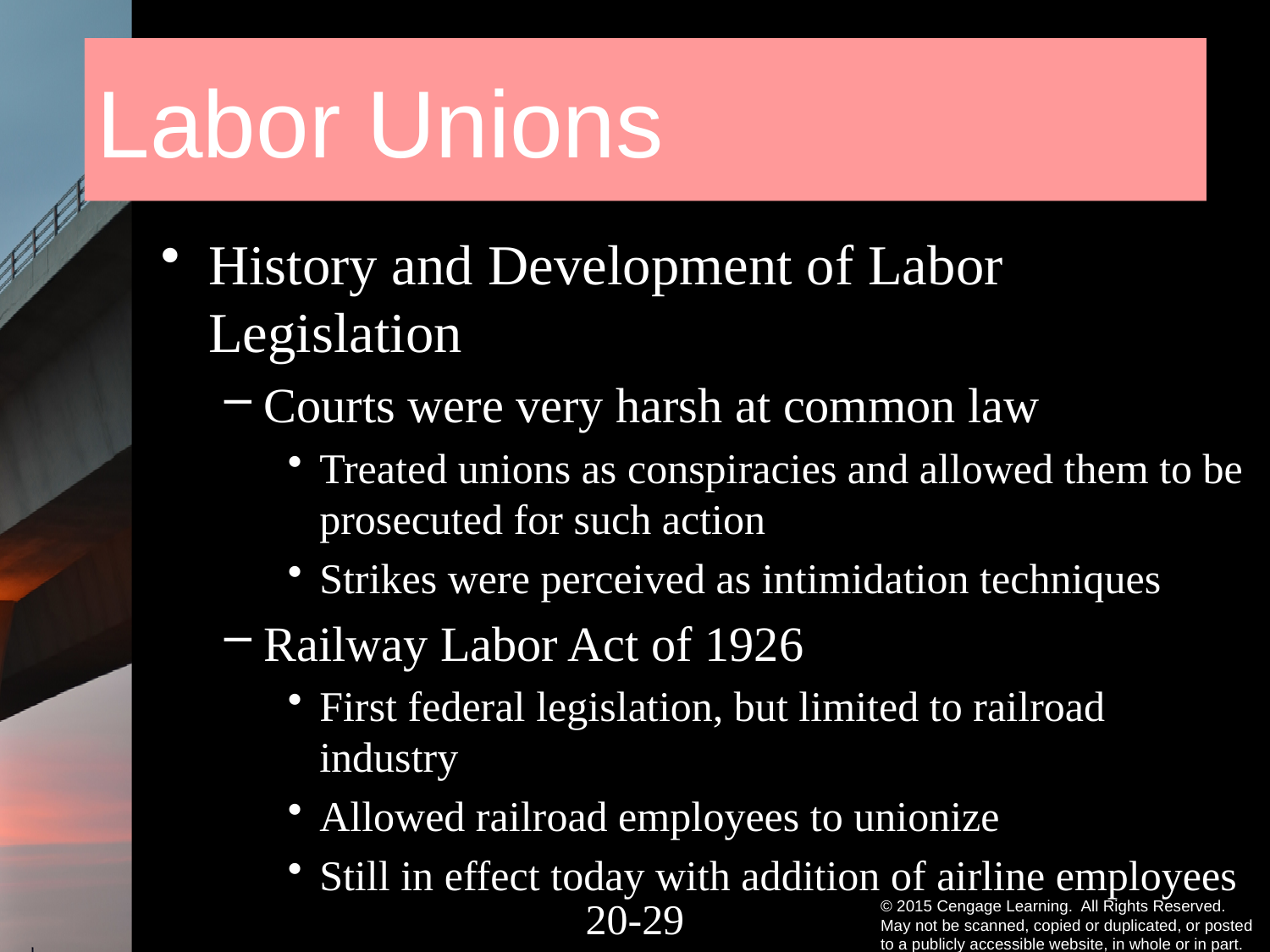

# Labor Unions
History and Development of Labor Legislation
Courts were very harsh at common law
Treated unions as conspiracies and allowed them to be prosecuted for such action
Strikes were perceived as intimidation techniques
Railway Labor Act of 1926
First federal legislation, but limited to railroad industry
Allowed railroad employees to unionize
Still in effect today with addition of airline employees
20-29